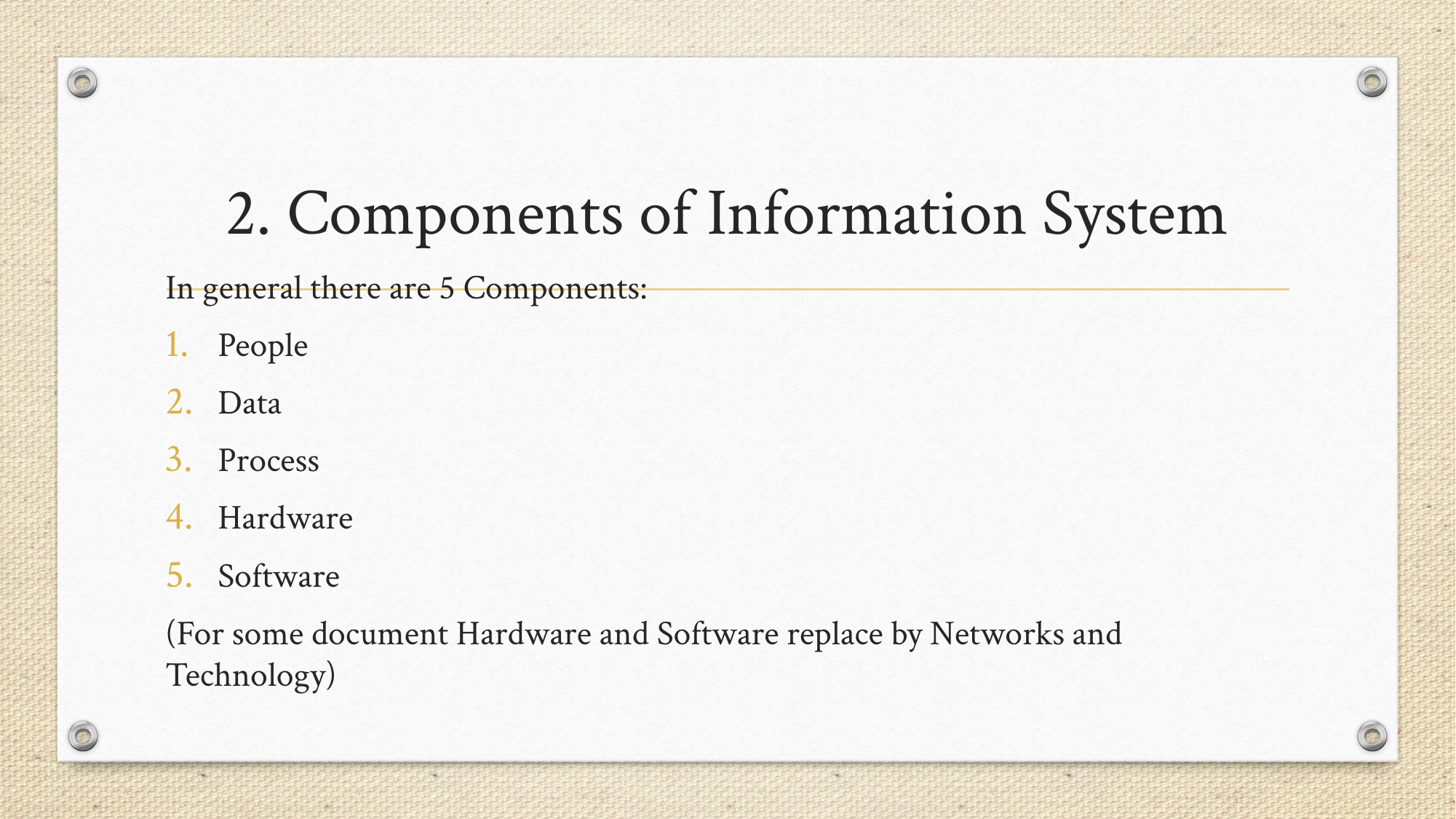

# 2. Components of Information System
In general there are 5 Components:
People
Data
Process
Hardware
Software
(For some document Hardware and Software replace by Networks and Technology)